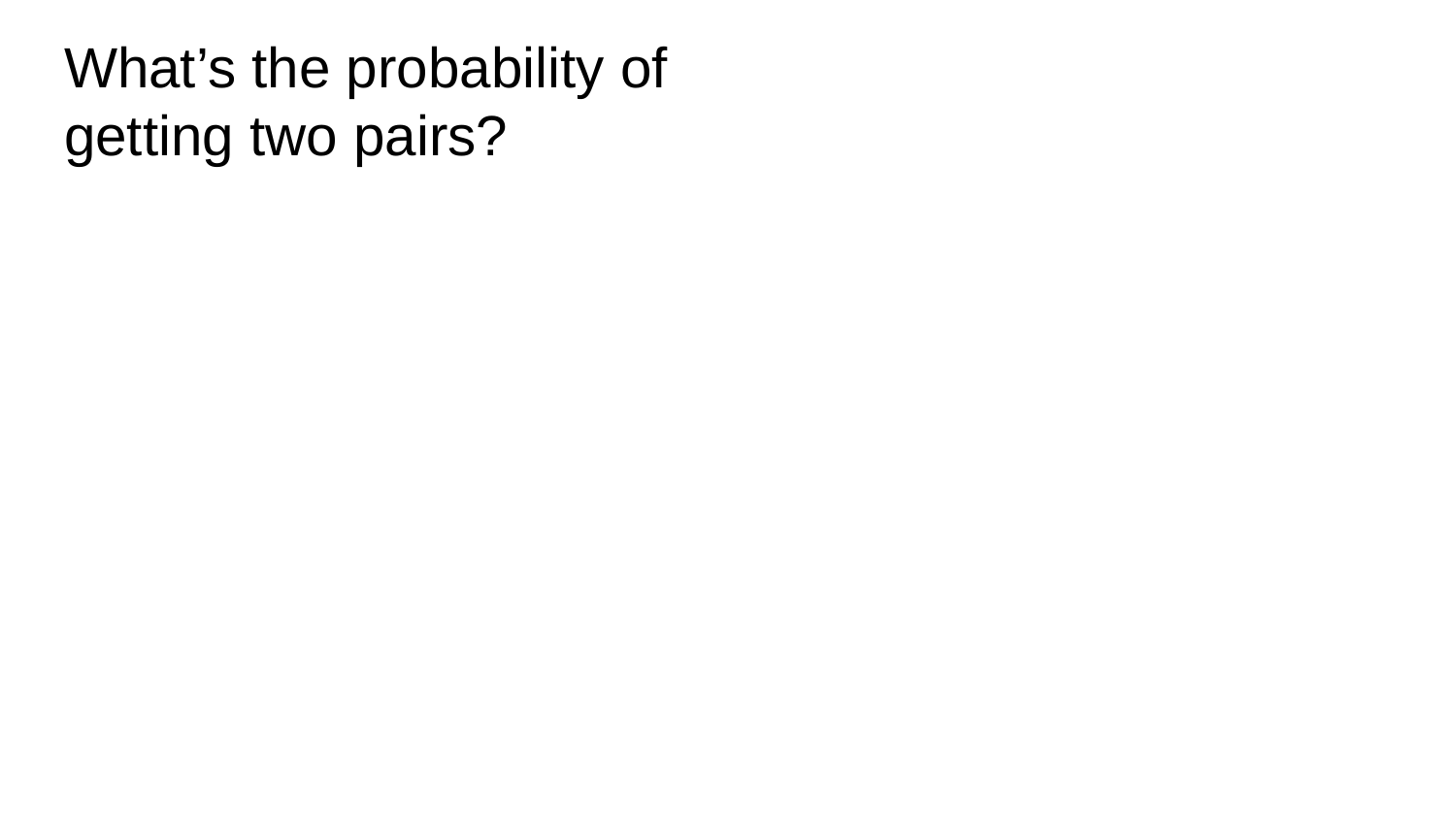

# What’s the probability of getting two pairs?